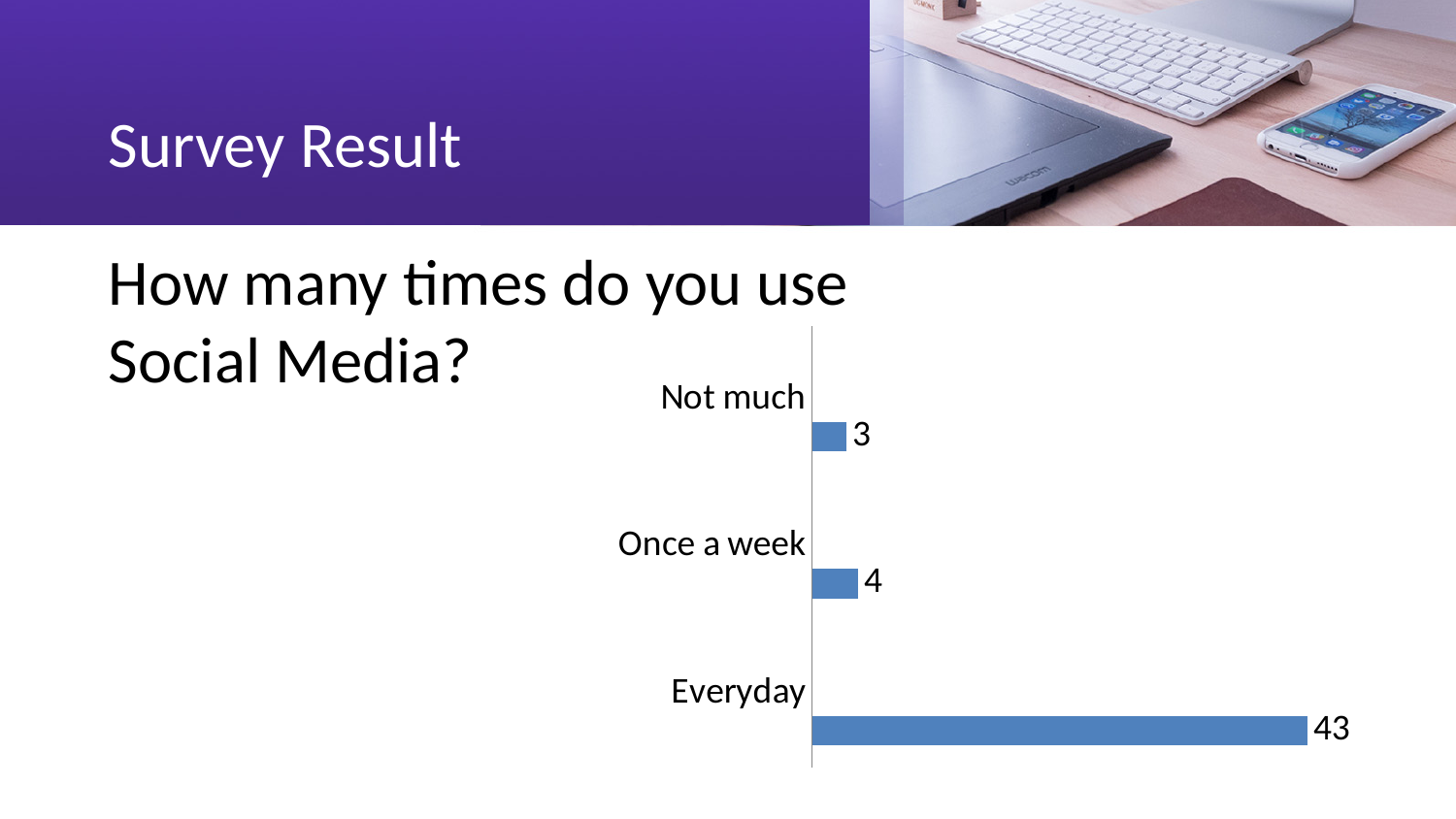

Survey Result
How many times do you use Social Media?

### Chart

| Category | Column1 | Column2 | Column3 |
|---|---|---|---|
| Everyday | 43.0 | None | None |
| Once a week | 4.0 | None | None |
| Not much | 3.0 | None | None |